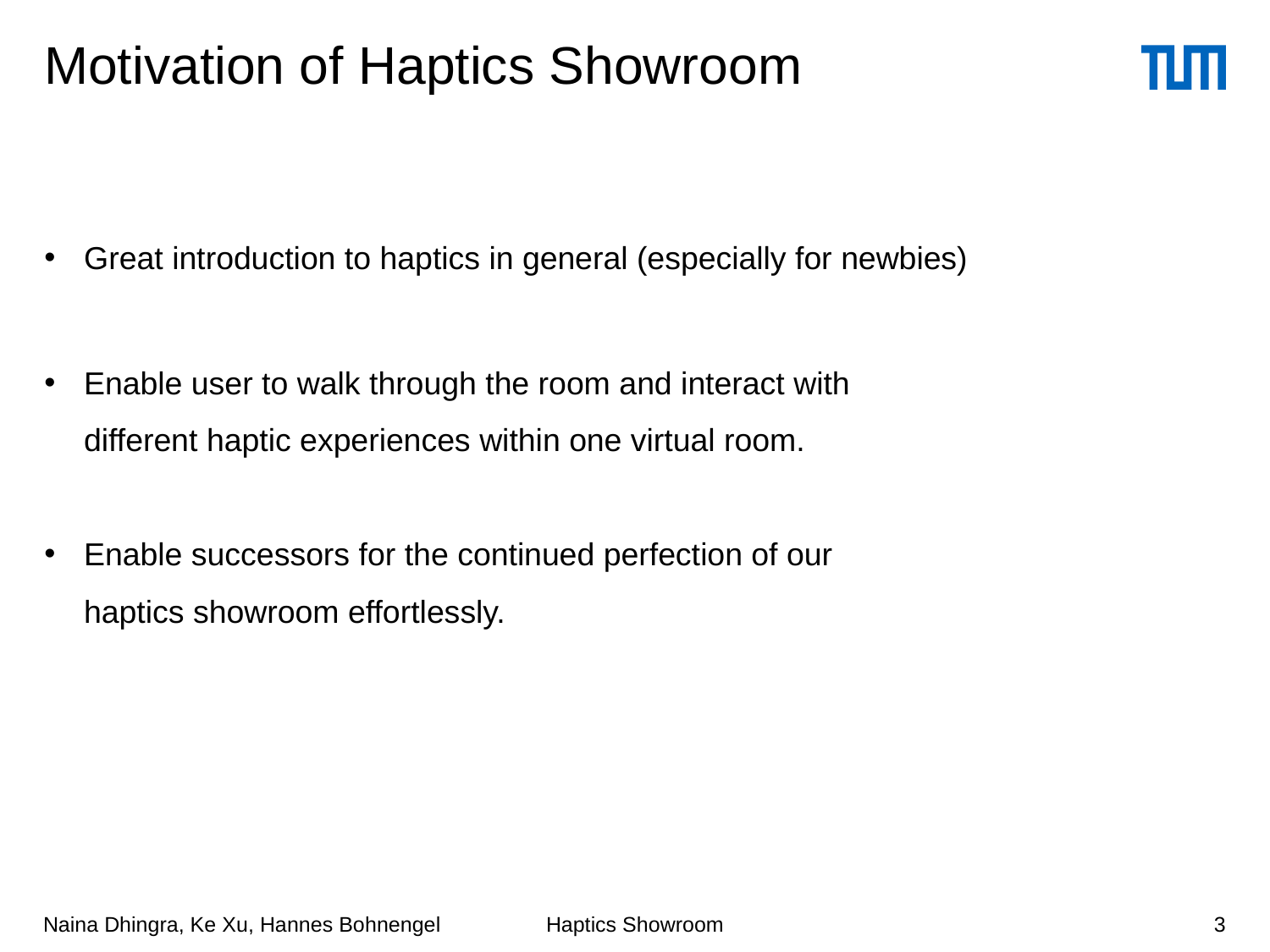

# Motivation of Haptics Showroom

Great introduction to haptics in general (especially for newbies)

Enable user to walk through the room and interact with
different haptic experiences within one virtual room.

Enable successors for the continued perfection of our
haptics showroom effortlessly.

Naina Dhingra, Ke Xu, Hannes Bohnengel
3
Haptics Showroom